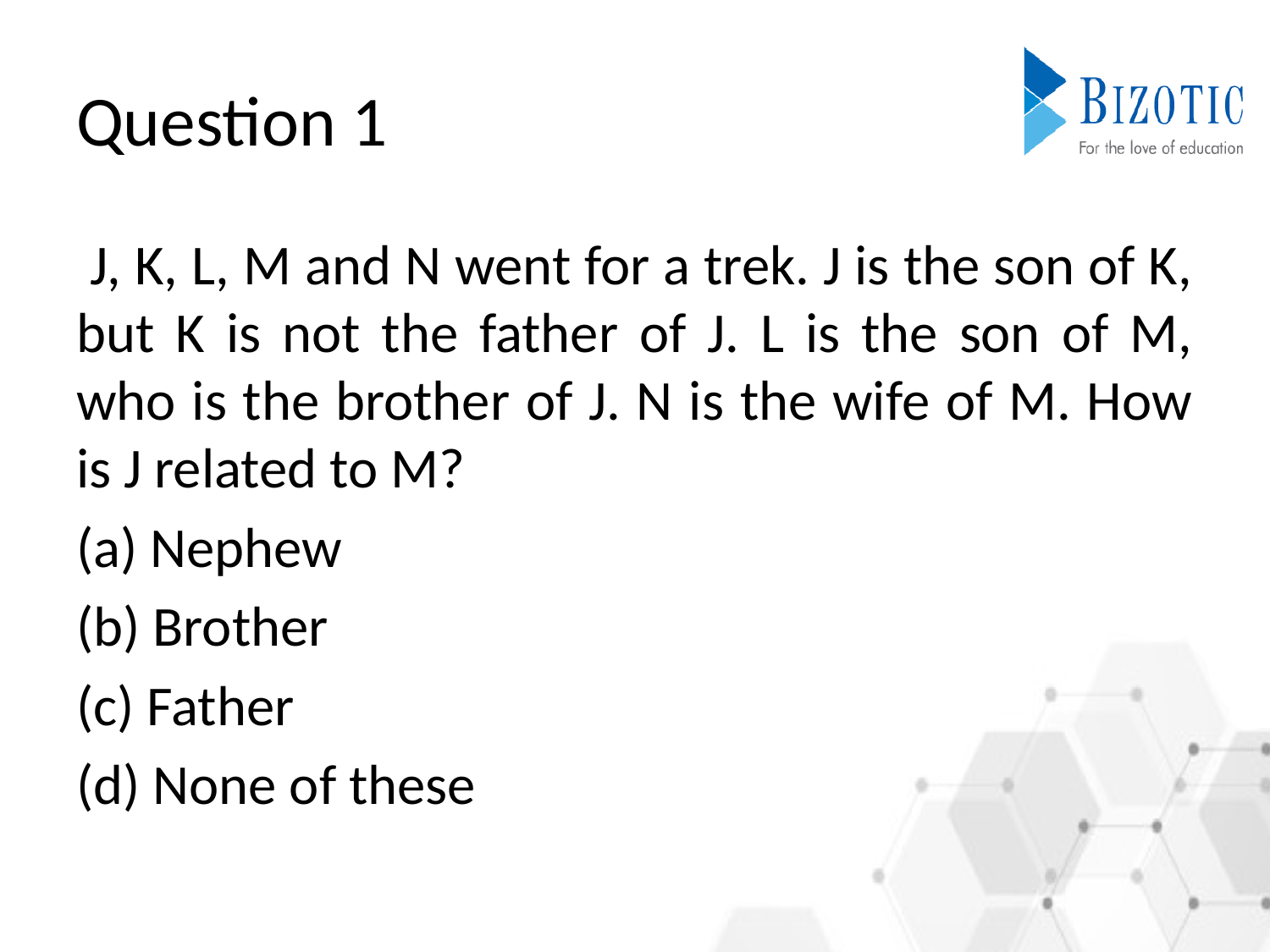

# Question 1
 J, K, L, M and N went for a trek. J is the son of K, but K is not the father of J. L is the son of M, who is the brother of J. N is the wife of M. How is J related to M?
(a) Nephew
(b) Brother
(c) Father
(d) None of these